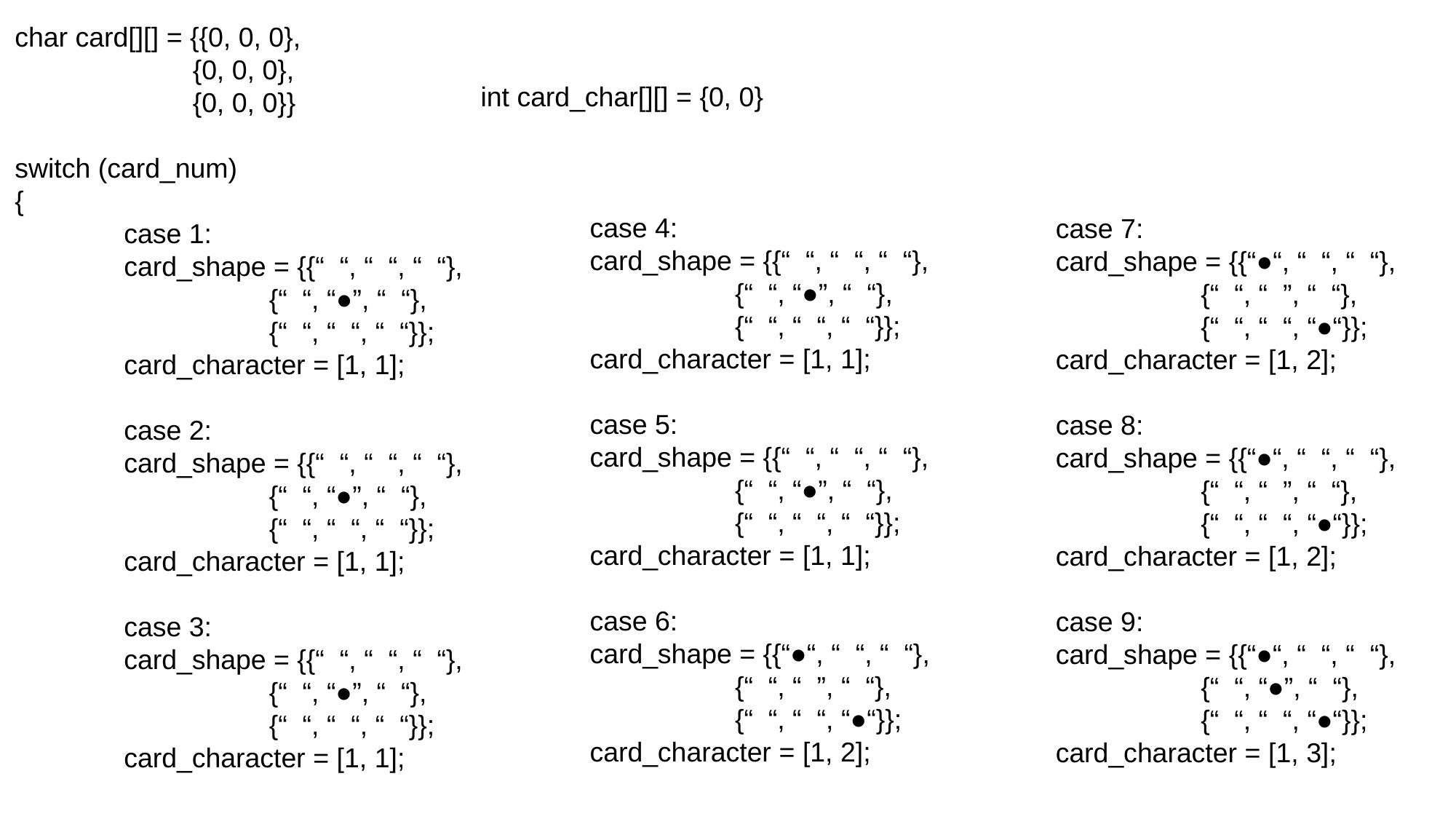

char card[][] = {{0, 0, 0},
	         {0, 0, 0},
	         {0, 0, 0}}

switch (card_num)
{
	case 1:
	card_shape = {{“  “, “  “, “  “},
	                   {“  “, “●”, “  “},
	                   {“  “, “  “, “  “}};
	card_character = [1, 1];

	case 2:
	card_shape = {{“  “, “  “, “  “},
	                   {“  “, “●”, “  “},
	                   {“  “, “  “, “  “}};
	card_character = [1, 1];

	case 3:
	card_shape = {{“  “, “  “, “  “},
	                   {“  “, “●”, “  “},
	                   {“  “, “  “, “  “}};
	card_character = [1, 1];

int card_char[][] = {0, 0}

	case 4:
	card_shape = {{“  “, “  “, “  “},
	                   {“  “, “●”, “  “},
	                   {“  “, “  “, “  “}};
	card_character = [1, 1];

	case 5:
	card_shape = {{“  “, “  “, “  “},
	                   {“  “, “●”, “  “},
	                   {“  “, “  “, “  “}};
	card_character = [1, 1];

	case 6:
	card_shape = {{“●“, “  “, “  “},
	                   {“  “, “  ”, “  “},
	                   {“  “, “  “, “●“}};
	card_character = [1, 2];

	case 7:
	card_shape = {{“●“, “  “, “  “},
	                   {“  “, “  ”, “  “},
	                   {“  “, “  “, “●“}};
	card_character = [1, 2];

	case 8:
	card_shape = {{“●“, “  “, “  “},
	                   {“  “, “  ”, “  “},
	                   {“  “, “  “, “●“}};
	card_character = [1, 2];

	case 9:
	card_shape = {{“●“, “  “, “  “},
	                   {“  “, “●”, “  “},
	                   {“  “, “  “, “●“}};
	card_character = [1, 3];